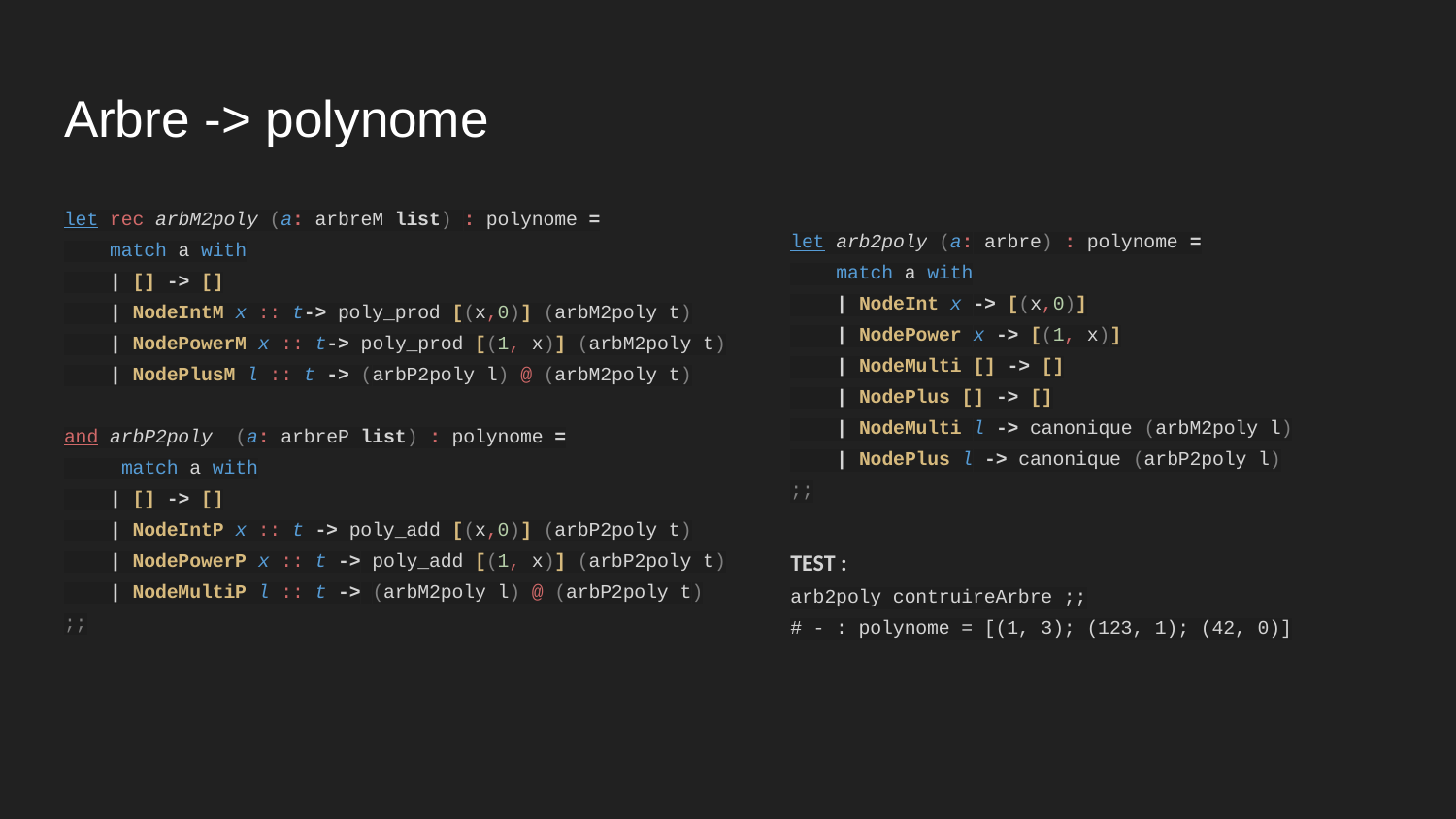

# Arbre -> polynome
let rec arbM2poly (a: arbreM list) : polynome =
    match a with
    | [] -> []
    | NodeIntM x :: t-> poly_prod [(x,0)] (arbM2poly t)
    | NodePowerM x :: t-> poly_prod [(1, x)] (arbM2poly t)
    | NodePlusM l :: t -> (arbP2poly l) @ (arbM2poly t)

and arbP2poly  (a: arbreP list) : polynome =
     match a with
    | [] -> []
    | NodeIntP x :: t -> poly_add [(x,0)] (arbP2poly t)
    | NodePowerP x :: t -> poly_add [(1, x)] (arbP2poly t)
    | NodeMultiP l :: t -> (arbM2poly l) @ (arbP2poly t)
;;

let arb2poly (a: arbre) : polynome =
    match a with
    | NodeInt x -> [(x,0)]
    | NodePower x -> [(1, x)]
    | NodeMulti [] -> []
    | NodePlus [] -> []
    | NodeMulti l -> canonique (arbM2poly l)
    | NodePlus l -> canonique (arbP2poly l)
;;

TEST :
arb2poly contruireArbre ;;
# - : polynome = [(1, 3); (123, 1); (42, 0)]